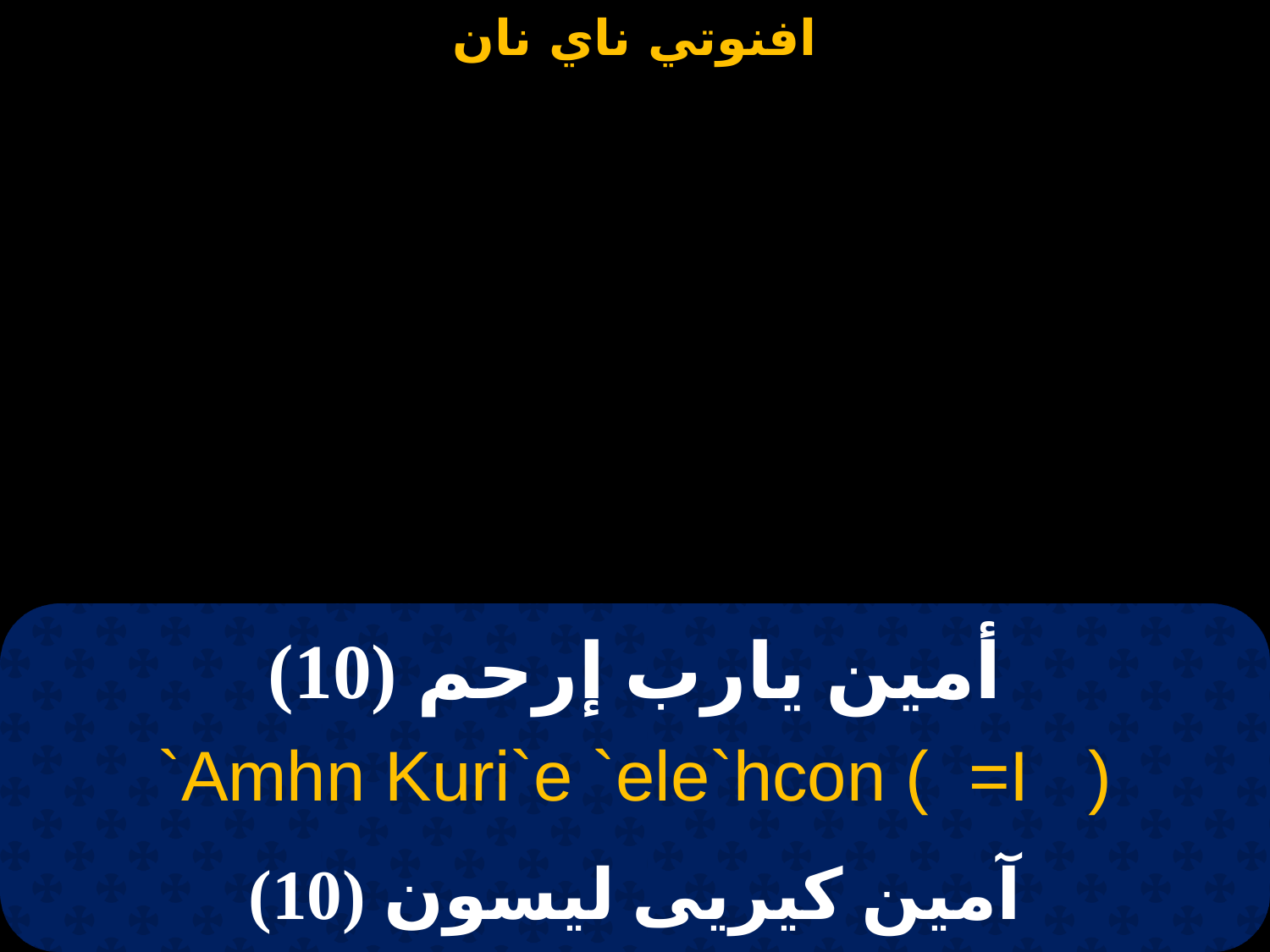

# أمين يارب إرحم (10)
`Amhn Kuri`e `ele`hcon (  =I   )
آمين كيريى ليسون (10)